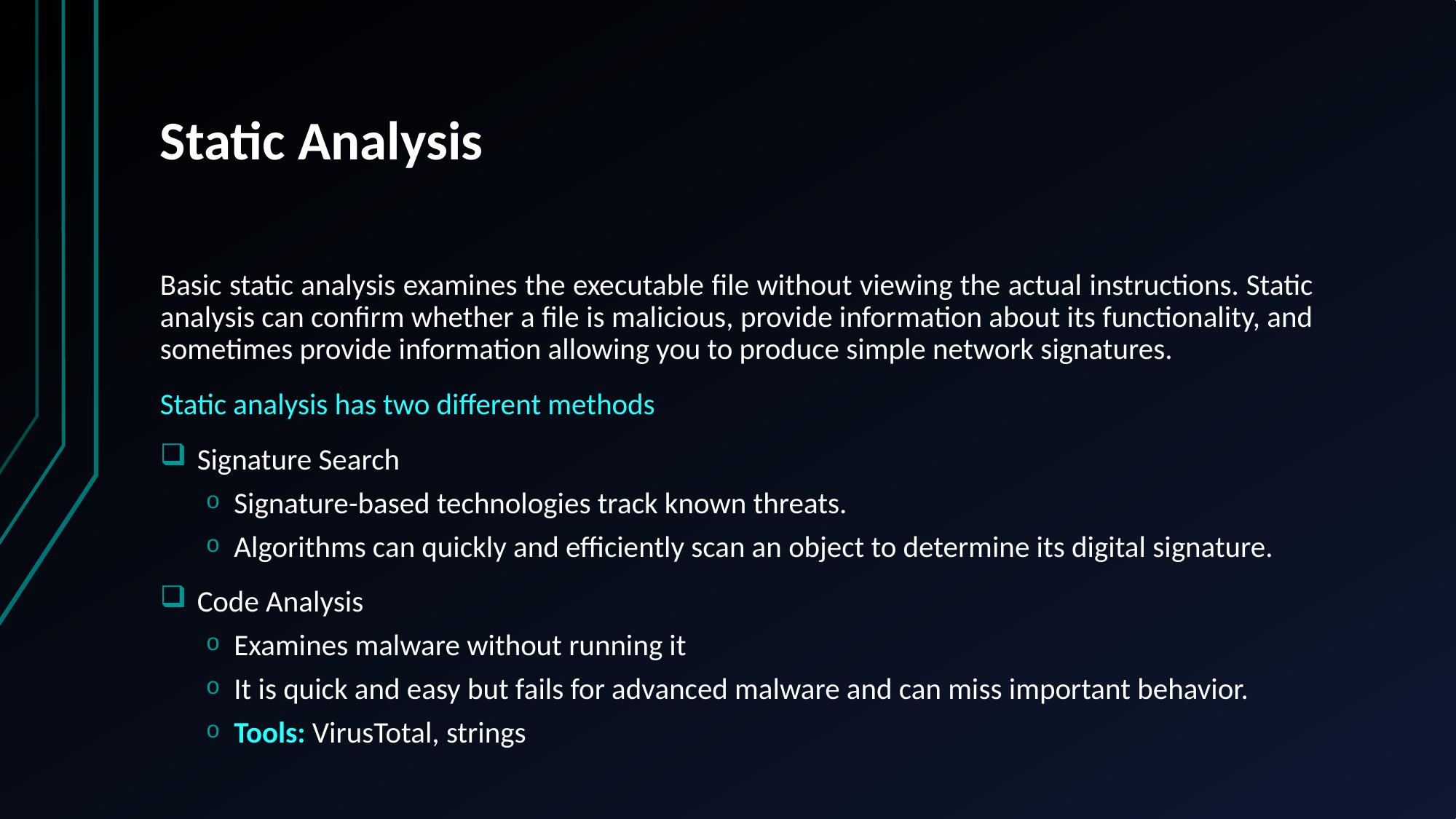

# Static Analysis

Basic static analysis examines the executable file without viewing the actual instructions. Static analysis can confirm whether a file is malicious, provide information about its functionality, and sometimes provide information allowing you to produce simple network signatures.
Static analysis has two different methods
Signature Search
Signature-based technologies track known threats.
Algorithms can quickly and efficiently scan an object to determine its digital signature.
Code Analysis
Examines malware without running it
It is quick and easy but fails for advanced malware and can miss important behavior.
Tools: VirusTotal, strings